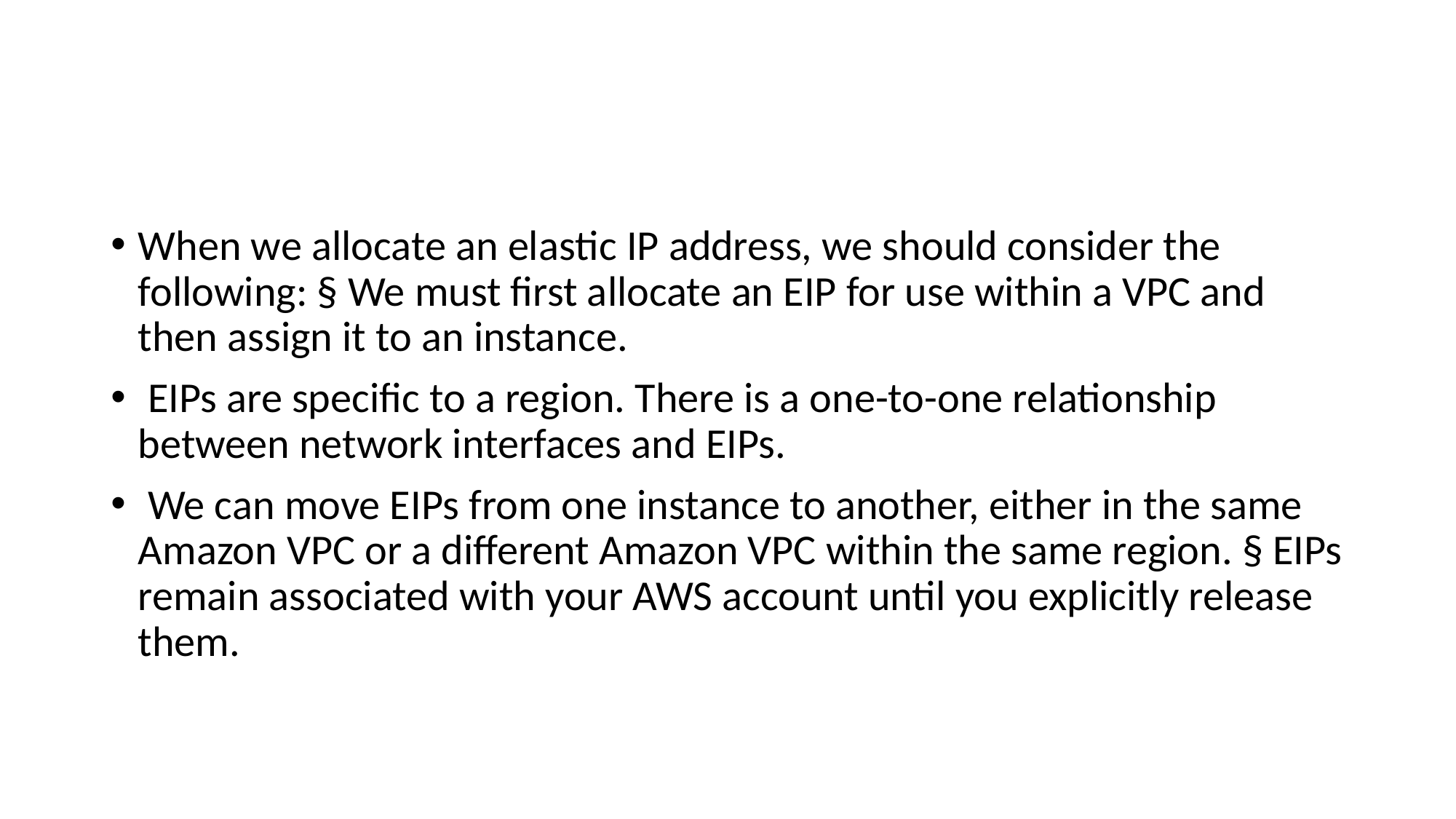

When we allocate an elastic IP address, we should consider the following: § We must first allocate an EIP for use within a VPC and then assign it to an instance.
 EIPs are specific to a region. There is a one-to-one relationship between network interfaces and EIPs.
 We can move EIPs from one instance to another, either in the same Amazon VPC or a different Amazon VPC within the same region. § EIPs remain associated with your AWS account until you explicitly release them.